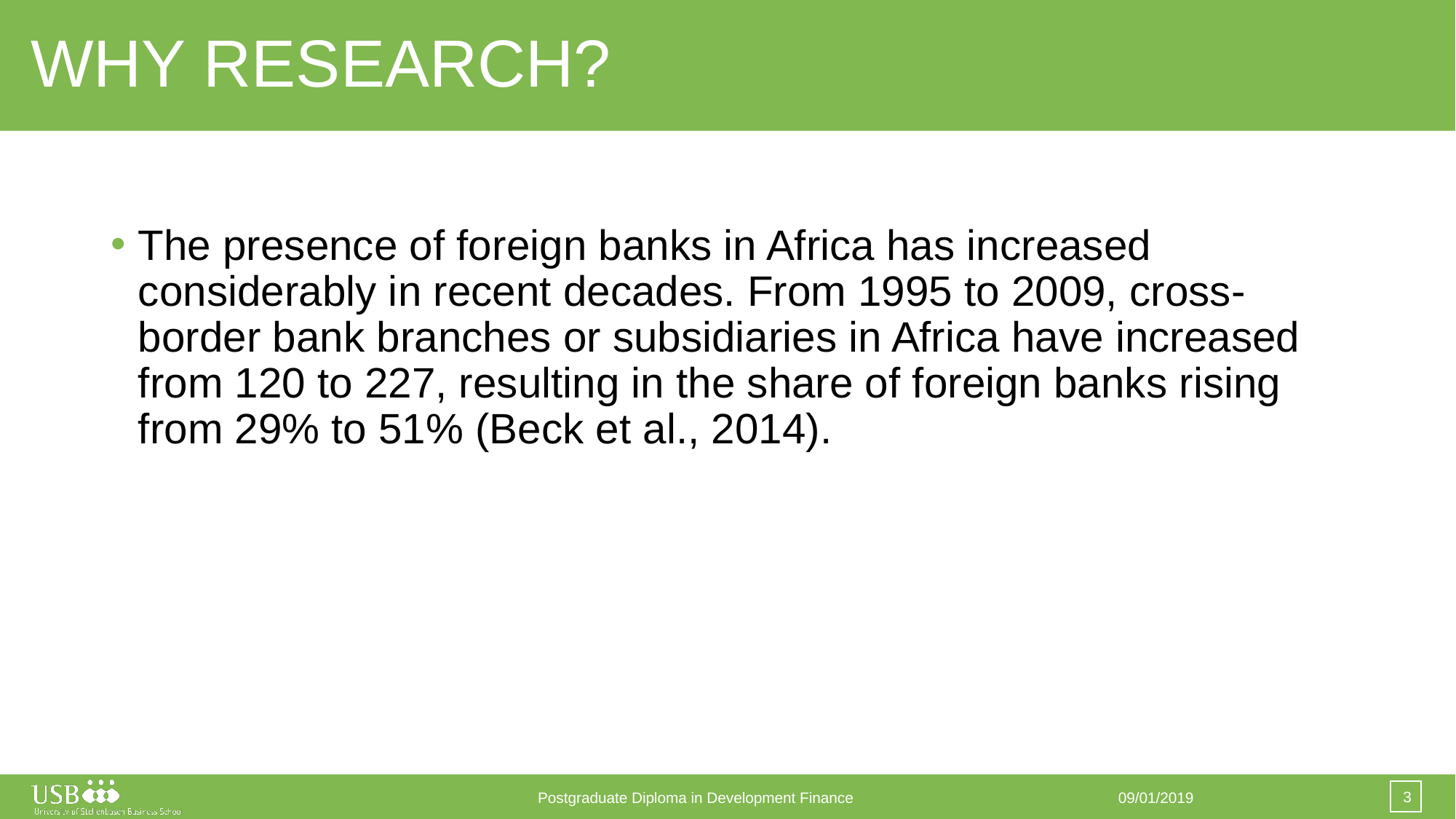

# WHY RESEARCH?
The presence of foreign banks in Africa has increased considerably in recent decades. From 1995 to 2009, cross-border bank branches or subsidiaries in Africa have increased from 120 to 227, resulting in the share of foreign banks rising from 29% to 51% (Beck et al., 2014).

3